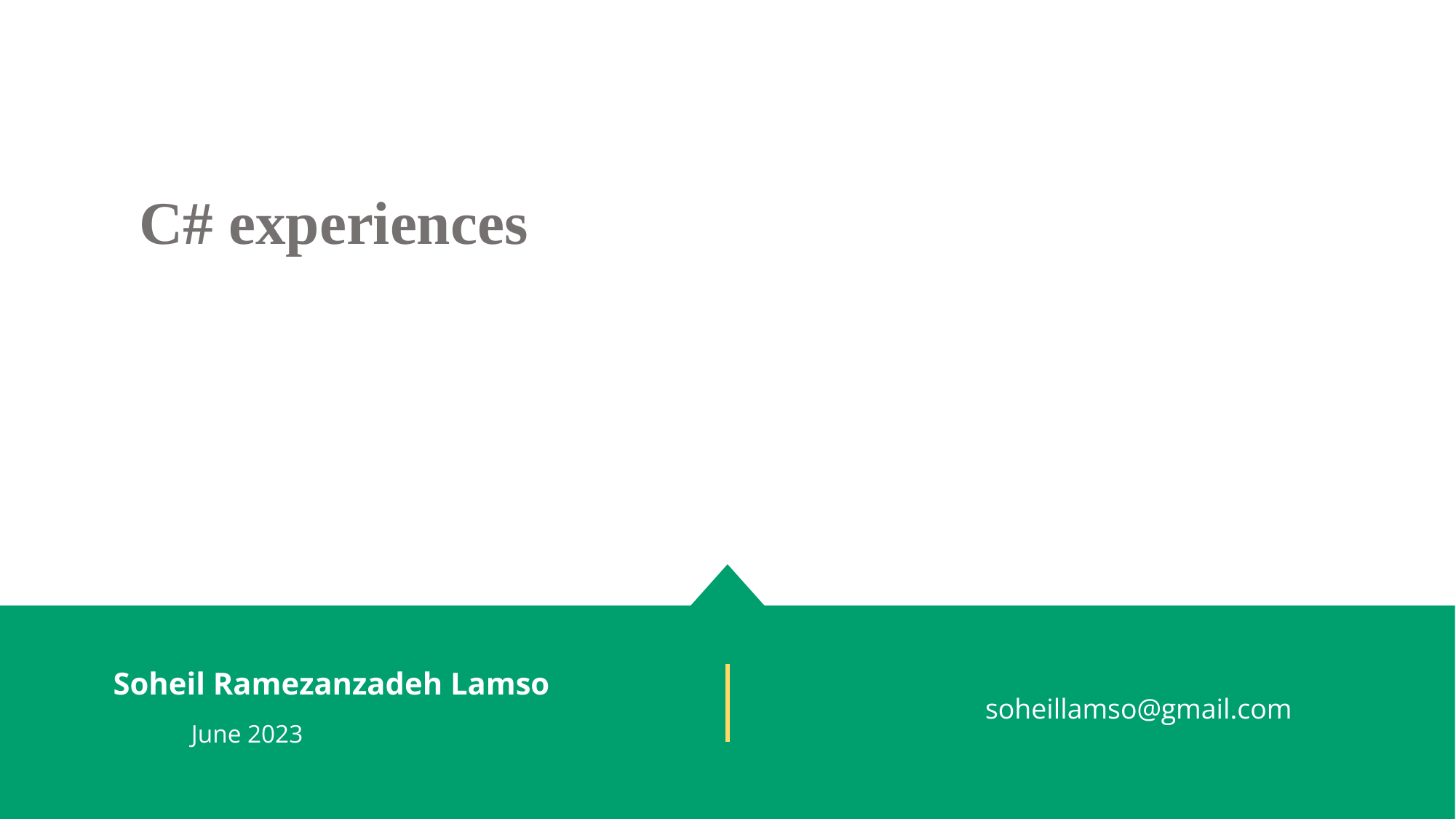

C# experiences

Soheil Ramezanzadeh Lamso
soheillamso@gmail.com
 June 2023